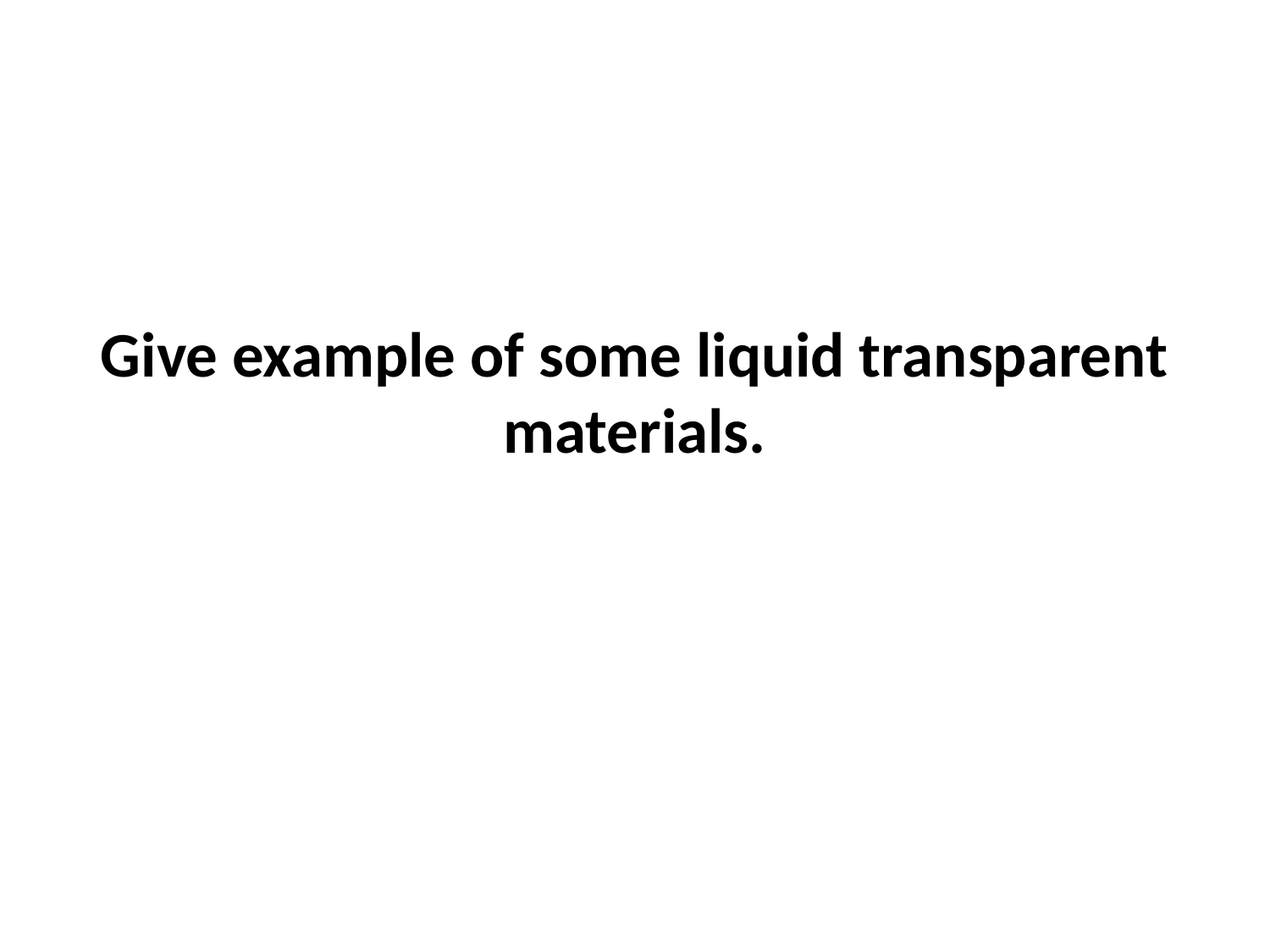

Give example of some liquid transparent materials.